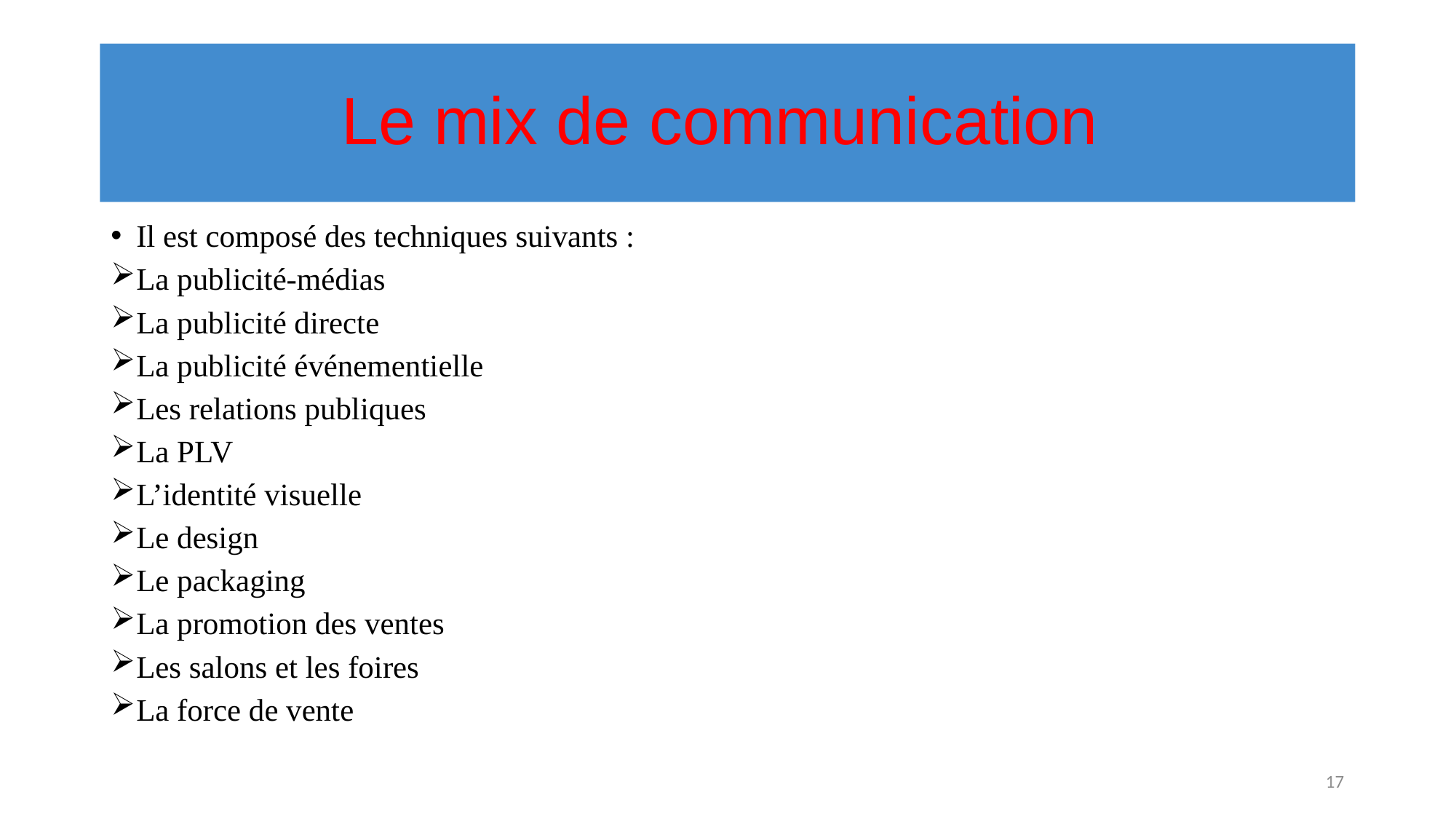

# Le mix de communication
Il est composé des techniques suivants :
La publicité-médias
La publicité directe
La publicité événementielle
Les relations publiques
La PLV
L’identité visuelle
Le design
Le packaging
La promotion des ventes
Les salons et les foires
La force de vente

17